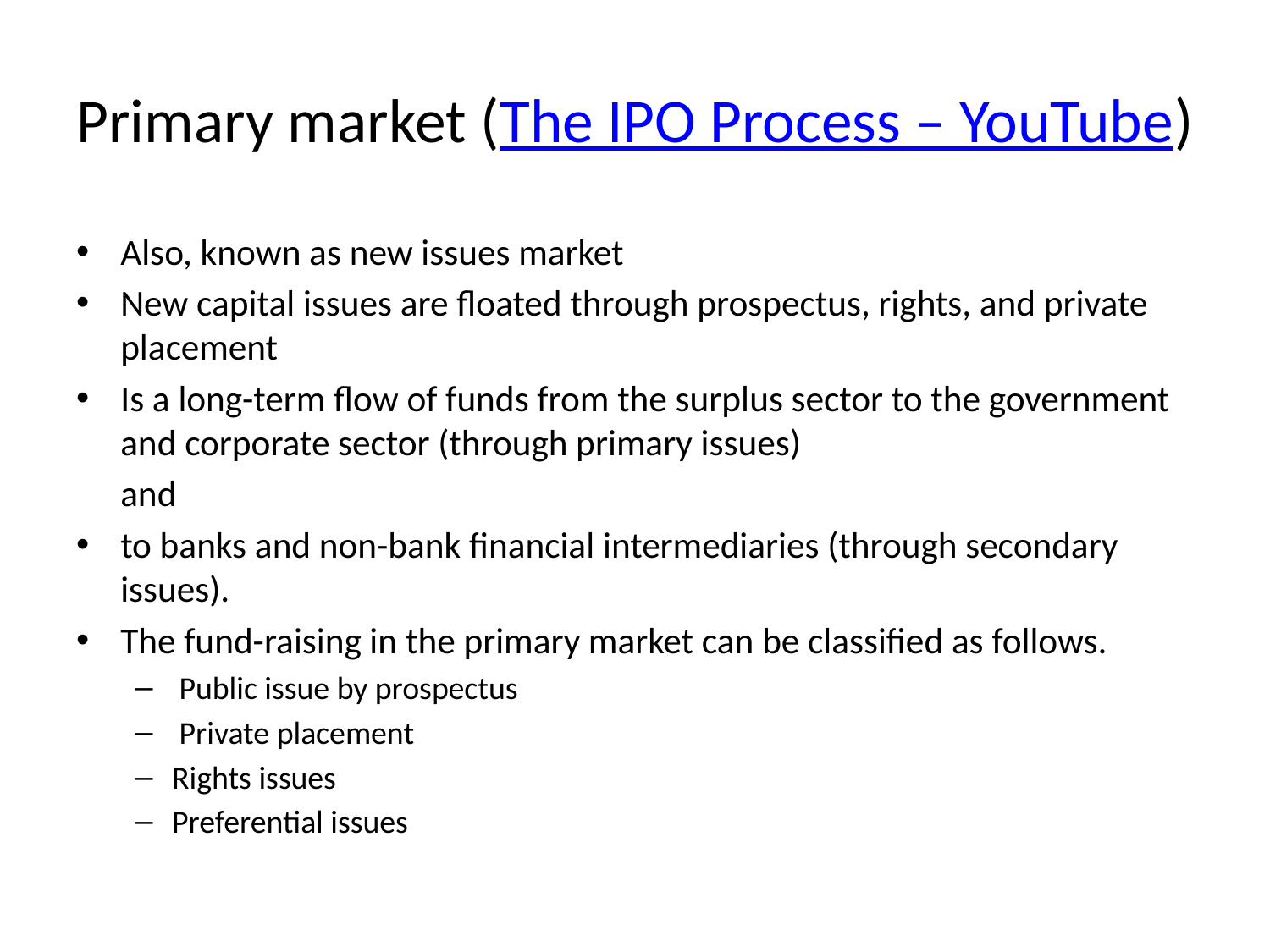

# Primary market (The IPO Process – YouTube)
Also, known as new issues market
New capital issues are floated through prospectus, rights, and private placement
Is a long-term flow of funds from the surplus sector to the government and corporate sector (through primary issues)
				and
to banks and non-bank financial intermediaries (through secondary issues).
The fund-raising in the primary market can be classified as follows.
 Public issue by prospectus
 Private placement
Rights issues
Preferential issues